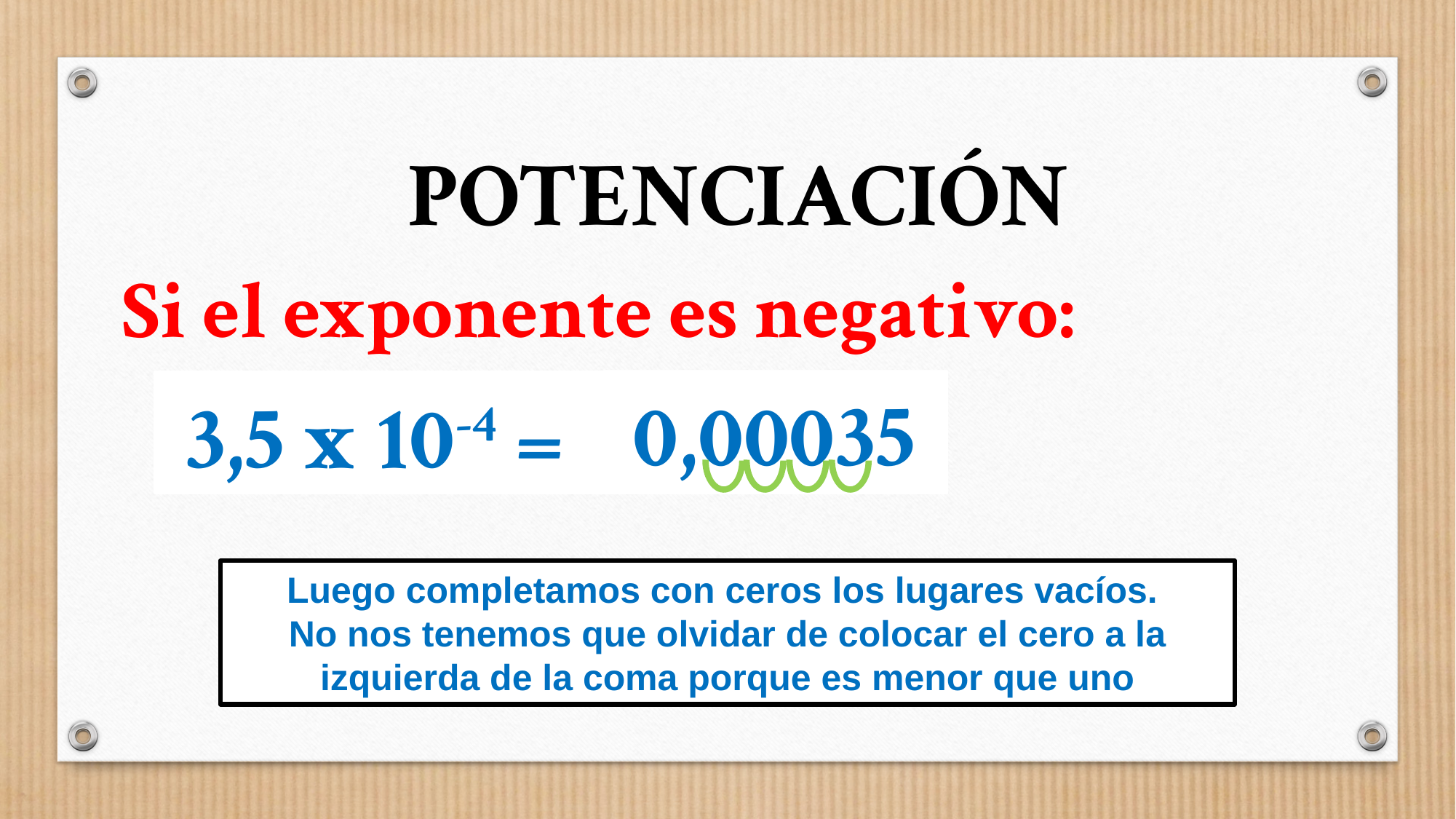

POTENCIACIÓN
Si el exponente es negativo:
 0,00035
    ,     35
3,5

3,5 x 10-4 =

Luego completamos con ceros los lugares vacíos.
No nos tenemos que olvidar de colocar el cero a la izquierda de la coma porque es menor que uno
Corremos la coma decimal tantos lugares hacia la izquierda como indica el exponente